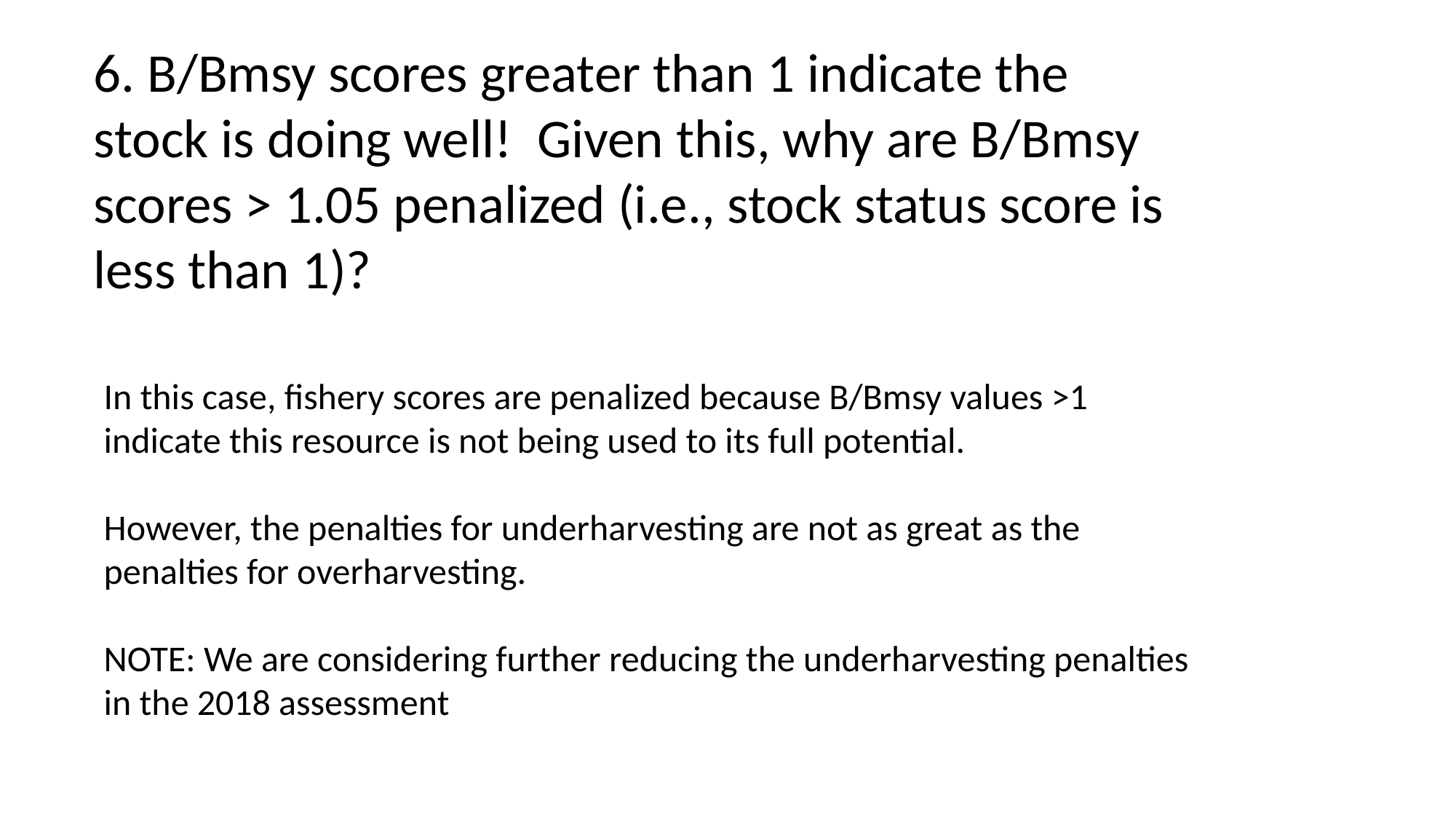

6. B/Bmsy scores greater than 1 indicate the stock is doing well!  Given this, why are B/Bmsy scores > 1.05 penalized (i.e., stock status score is less than 1)?
In this case, fishery scores are penalized because B/Bmsy values >1 indicate this resource is not being used to its full potential.

However, the penalties for underharvesting are not as great as the penalties for overharvesting.

NOTE: We are considering further reducing the underharvesting penalties in the 2018 assessment